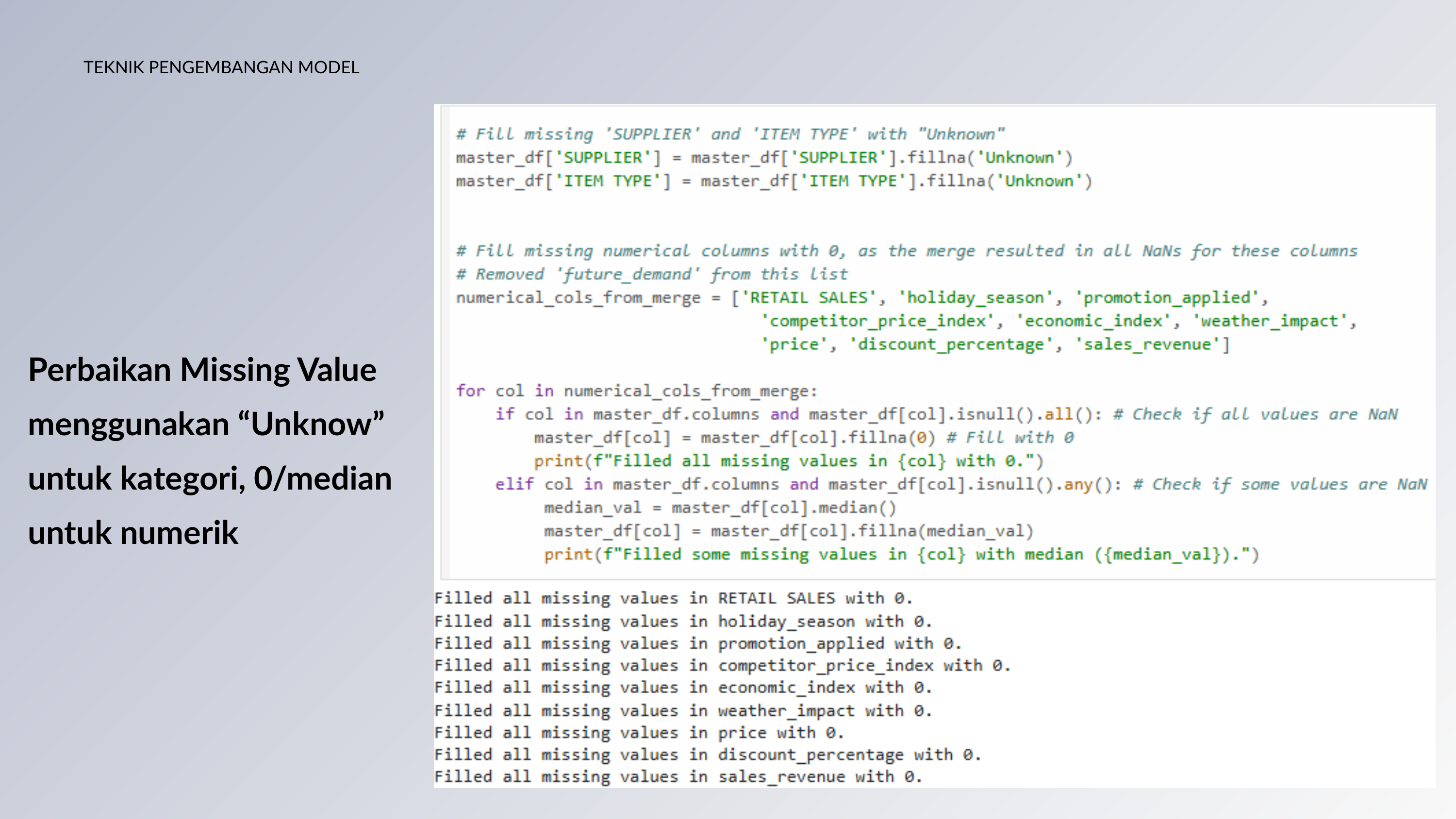

TEKNIK PENGEMBANGAN MODEL

Perbaikan Missing Value menggunakan “Unknow” untuk kategori, 0/median untuk numerik